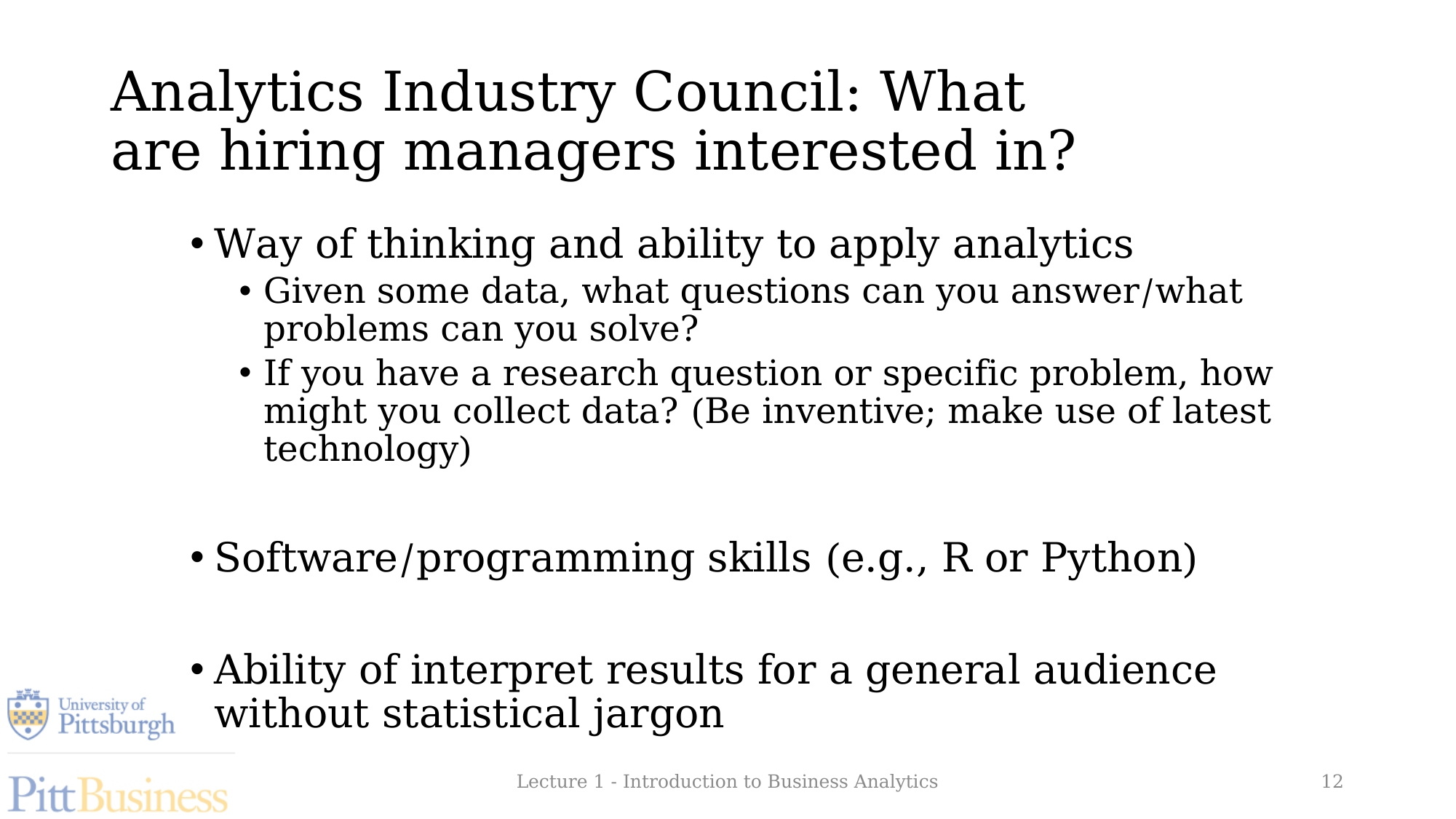

# Analytics Industry Council: What are hiring managers interested in?
Way of thinking and ability to apply analytics
Given some data, what questions can you answer/what problems can you solve?
If you have a research question or specific problem, how might you collect data? (Be inventive; make use of latest technology)

Software/programming skills (e.g., R or Python)

Ability of interpret results for a general audience without statistical jargon

Lecture 1 - Introduction to Business Analytics
12